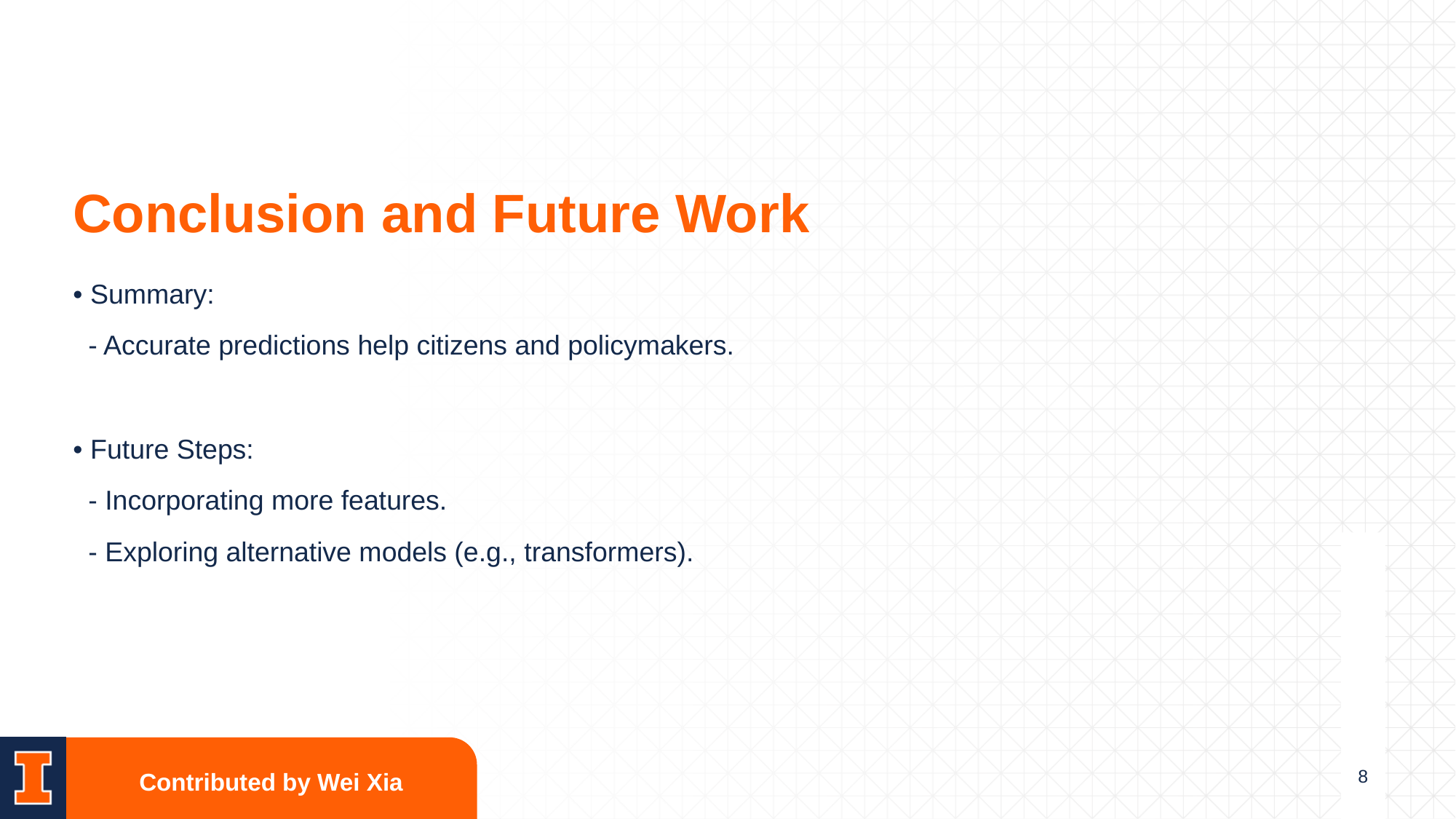

# Conclusion and Future Work
• Summary:
  - Accurate predictions help citizens and policymakers.

• Future Steps:
  - Incorporating more features.
  - Exploring alternative models (e.g., transformers).
Contributed by Wei Xia
8